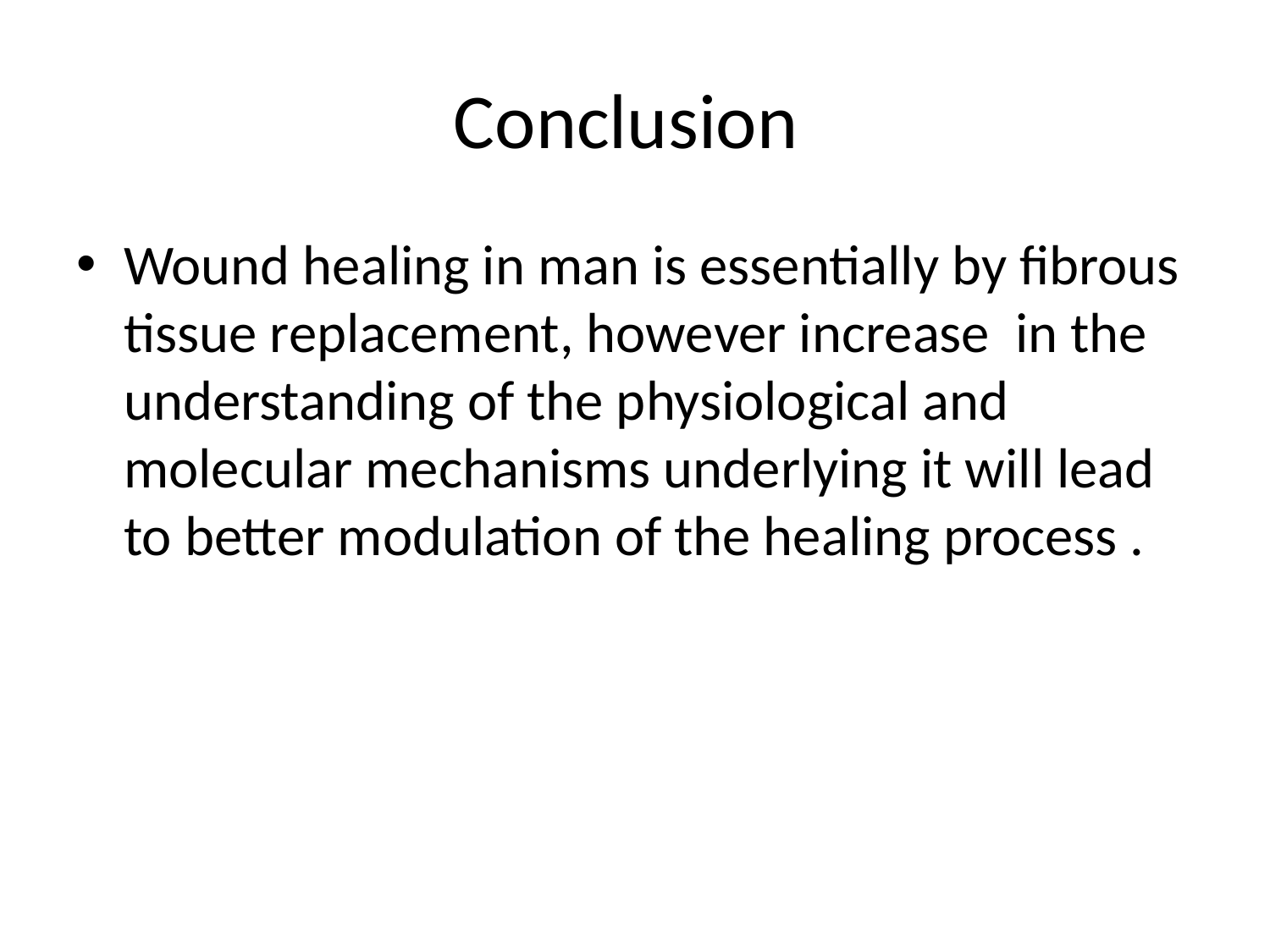

# Conclusion
Wound healing in man is essentially by fibrous tissue replacement, however increase  in the understanding of the physiological and molecular mechanisms underlying it will lead to better modulation of the healing process .